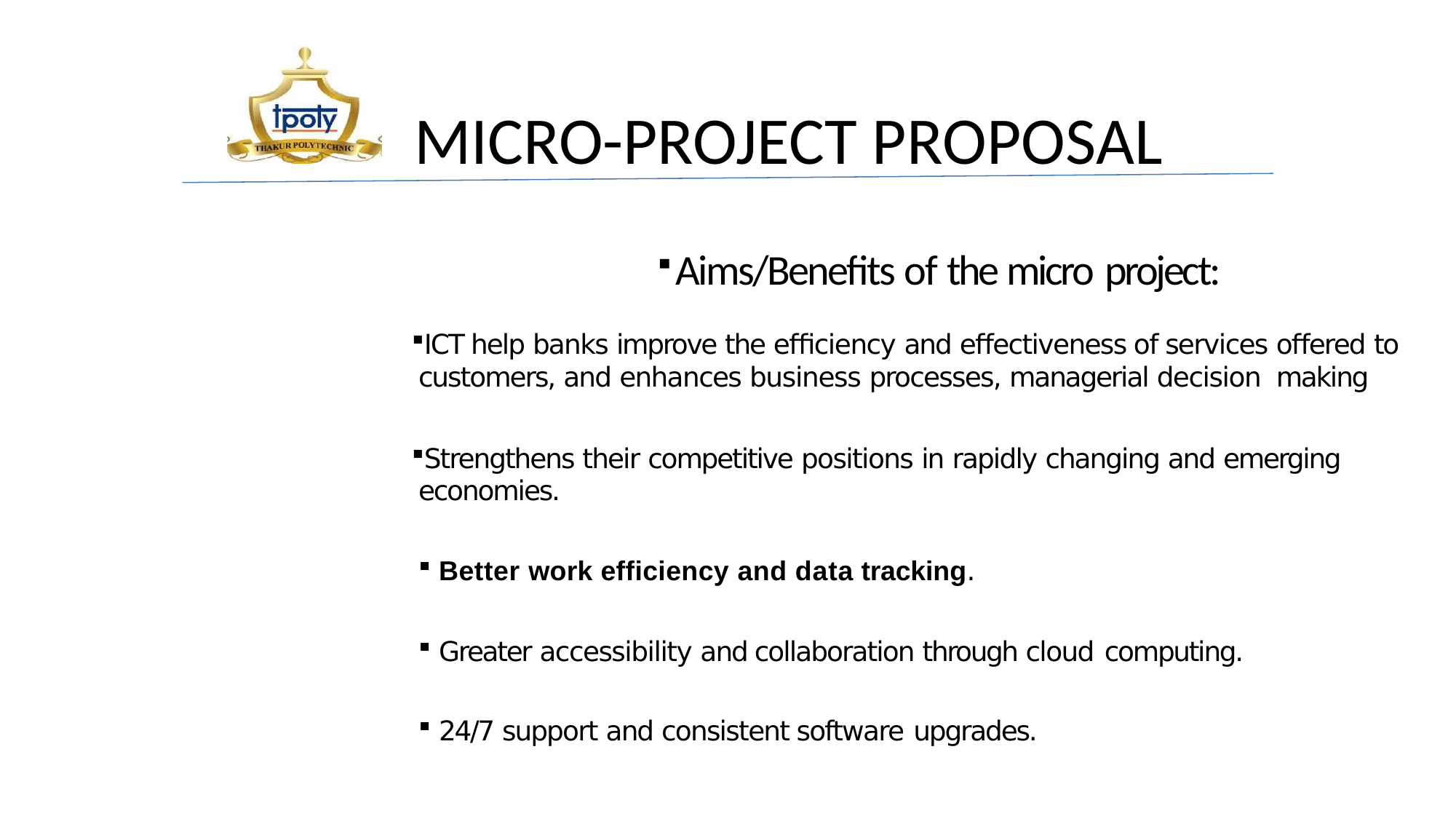

# MICRO-PROJECT PROPOSAL

Aims/Benefits of the micro project:
ICT help banks improve the efficiency and effectiveness of services offered to  customers, and enhances business processes, managerial decision making

Strengthens their competitive positions in rapidly changing and emerging  economies.

Better work efficiency and data tracking.

Greater accessibility and collaboration through cloud computing.

24/7 support and consistent software upgrades.